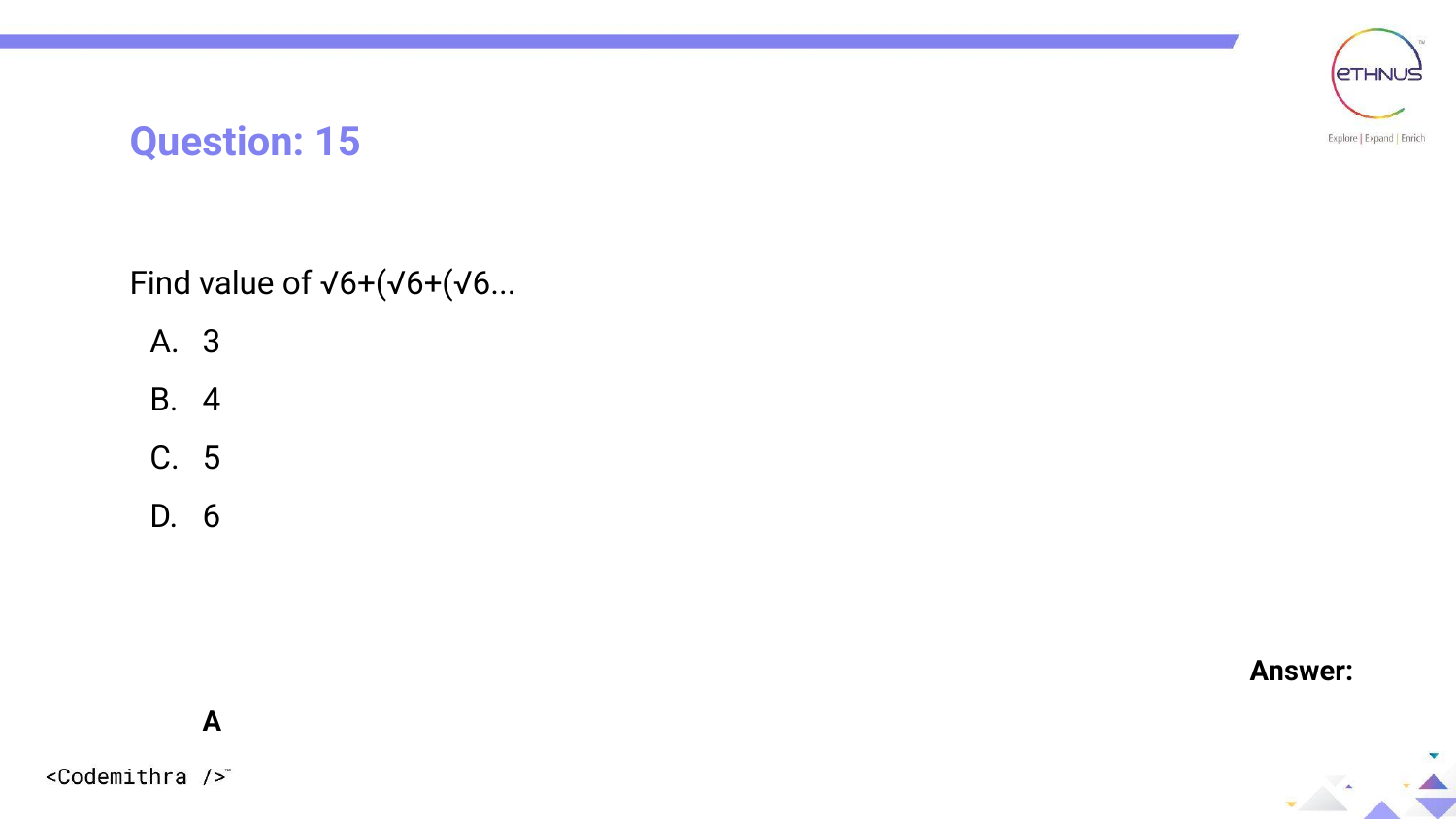

Question: 15
Find value of √6+(√6+(√6...
3
4
5
6

								    Answer: A